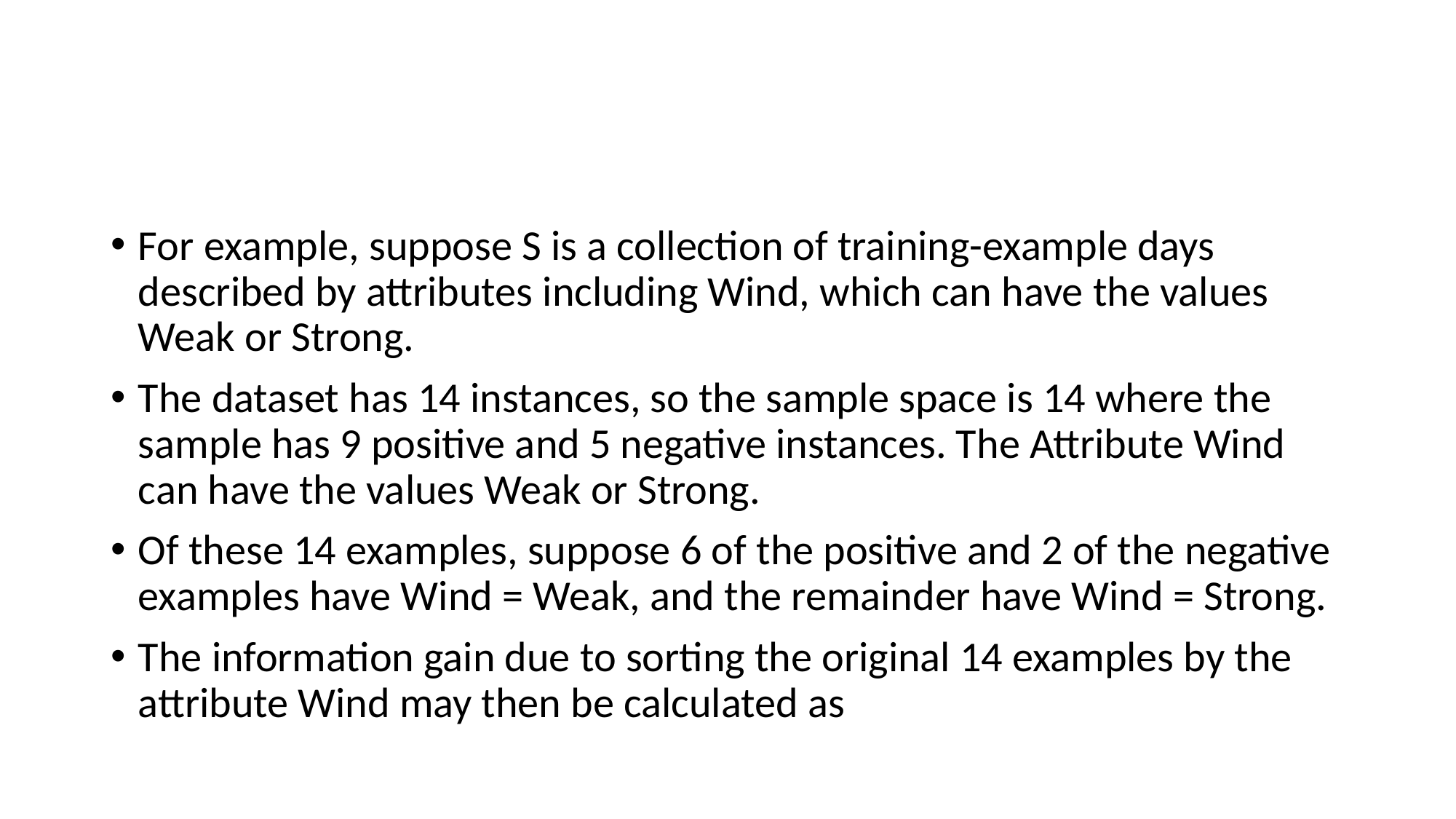

For example, suppose S is a collection of training-example days described by attributes including Wind, which can have the values Weak or Strong.
The dataset has 14 instances, so the sample space is 14 where the sample has 9 positive and 5 negative instances. The Attribute Wind can have the values Weak or Strong.
Of these 14 examples, suppose 6 of the positive and 2 of the negative examples have Wind = Weak, and the remainder have Wind = Strong.
The information gain due to sorting the original 14 examples by the attribute Wind may then be calculated as